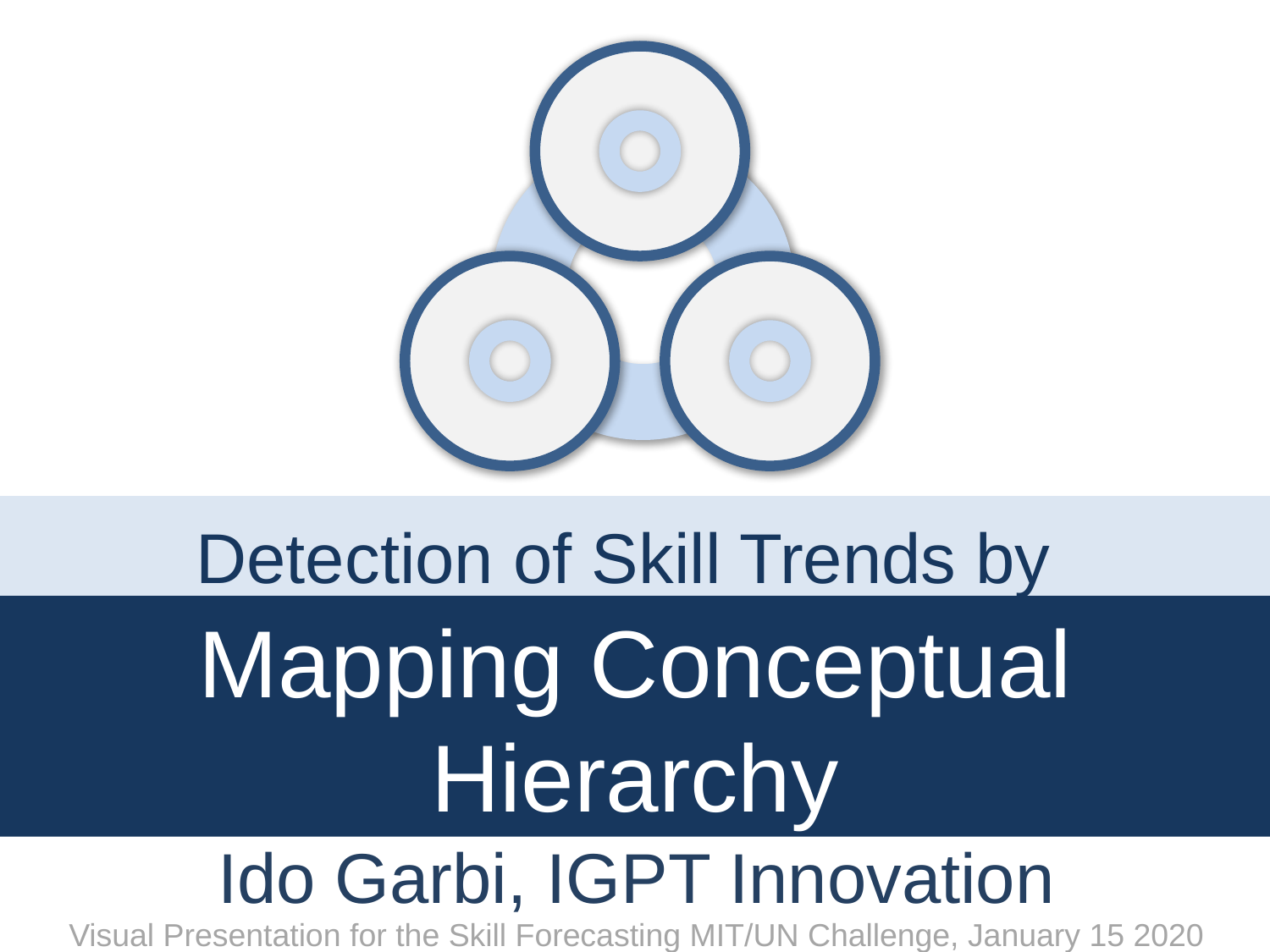

Detection of Skill Trends by

# Mapping Conceptual Hierarchy
Ido Garbi, IGPT Innovation
Visual Presentation for the Skill Forecasting MIT/UN Challenge, January 15 2020